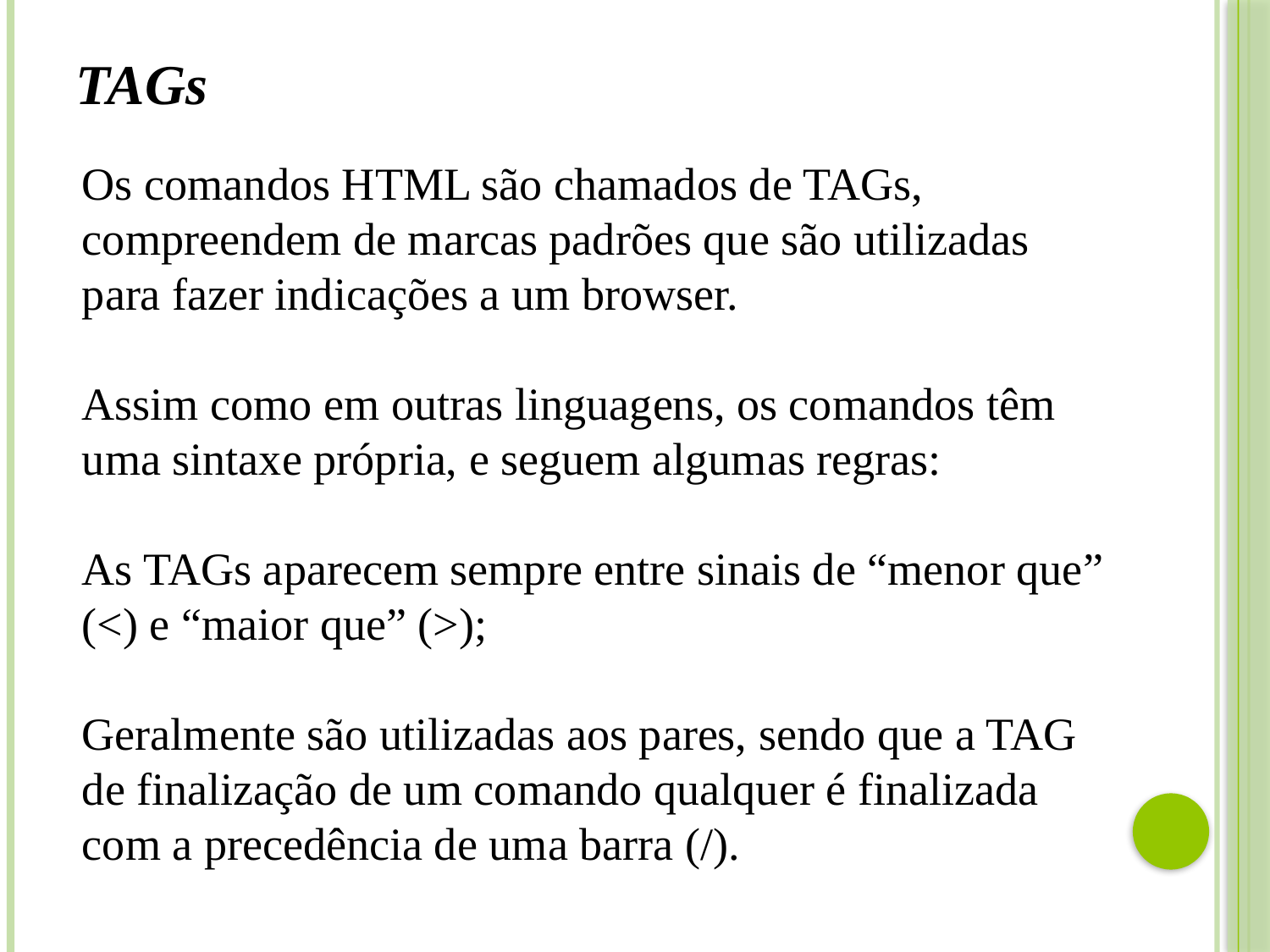

TAGs
Os comandos HTML são chamados de TAGs, compreendem de marcas padrões que são utilizadas para fazer indicações a um browser.

Assim como em outras linguagens, os comandos têm uma sintaxe própria, e seguem algumas regras:

As TAGs aparecem sempre entre sinais de “menor que” (<) e “maior que” (>);

Geralmente são utilizadas aos pares, sendo que a TAG de finalização de um comando qualquer é finalizada com a precedência de uma barra (/).